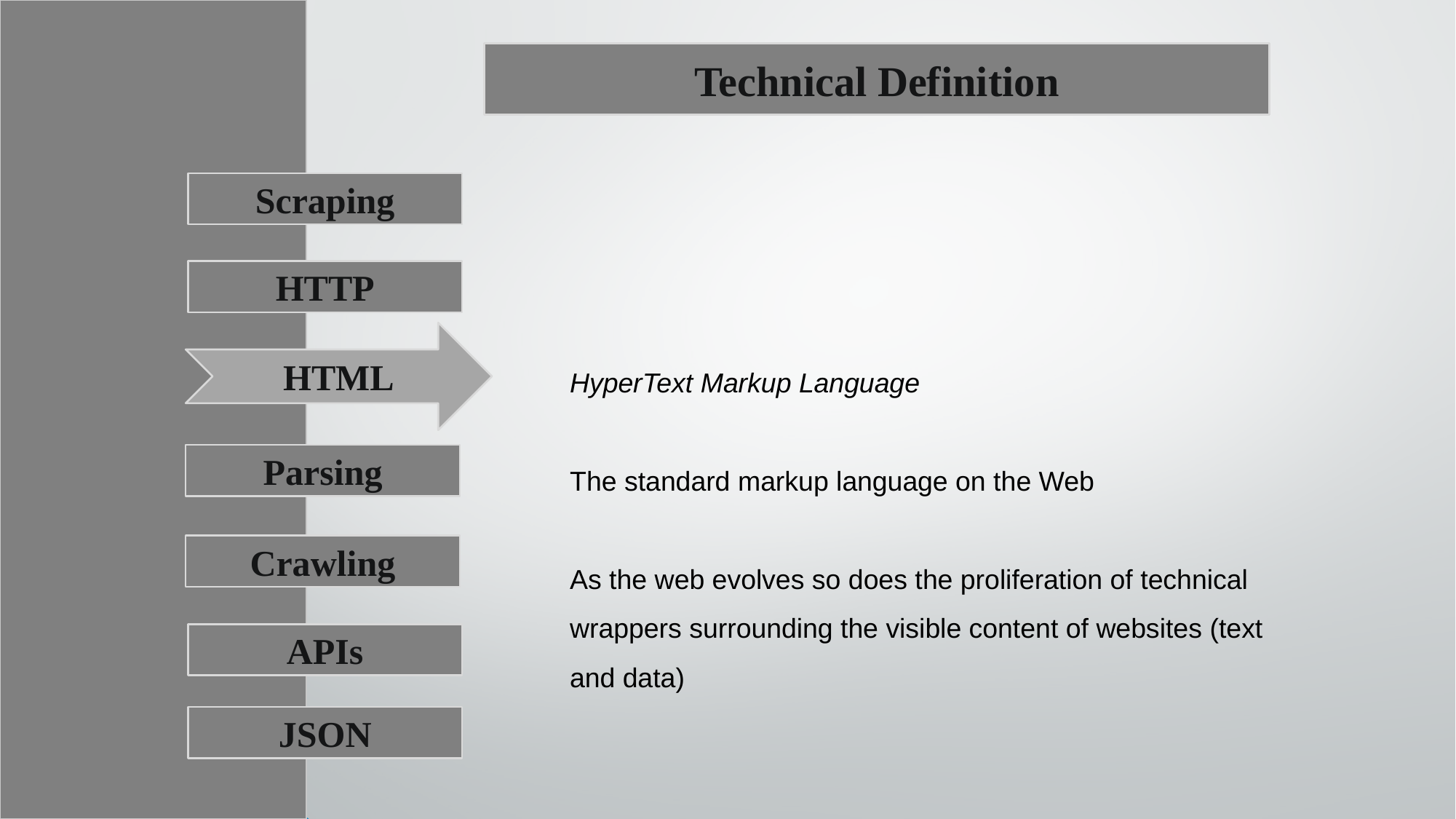

Technical Definition
Scraping
HTTP
HTML
Parsing
Crawling
APIs
JSON
HyperText Markup Language
The standard markup language on the Web 
As the web evolves so does the proliferation of technical wrappers surrounding the visible content of websites (text and data)